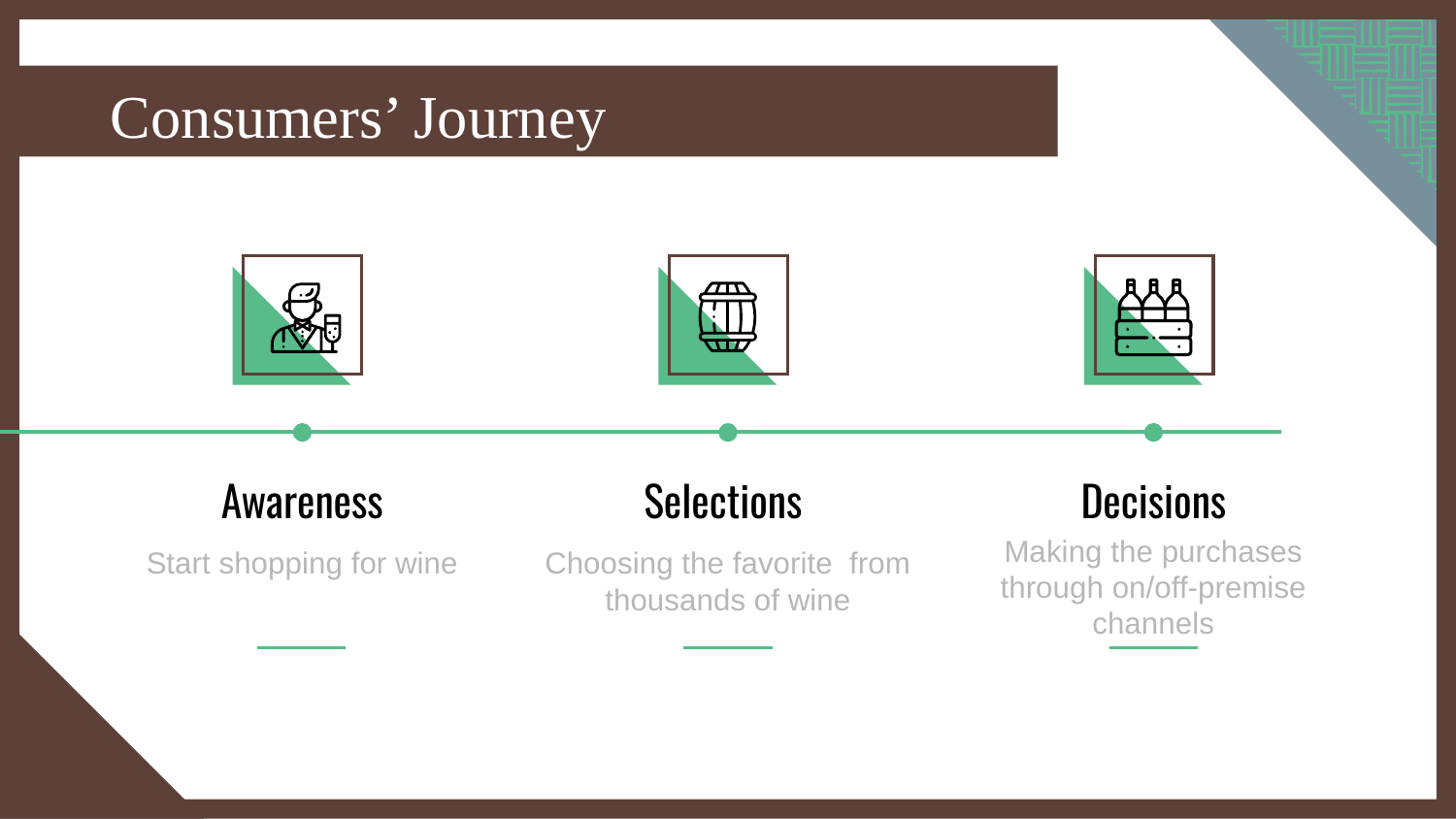

# Consumers’ Journey

Awareness
Selections
Decisions
Making the purchases through on/off-premise channels
Start shopping for wine
Choosing the favorite  from thousands of wine